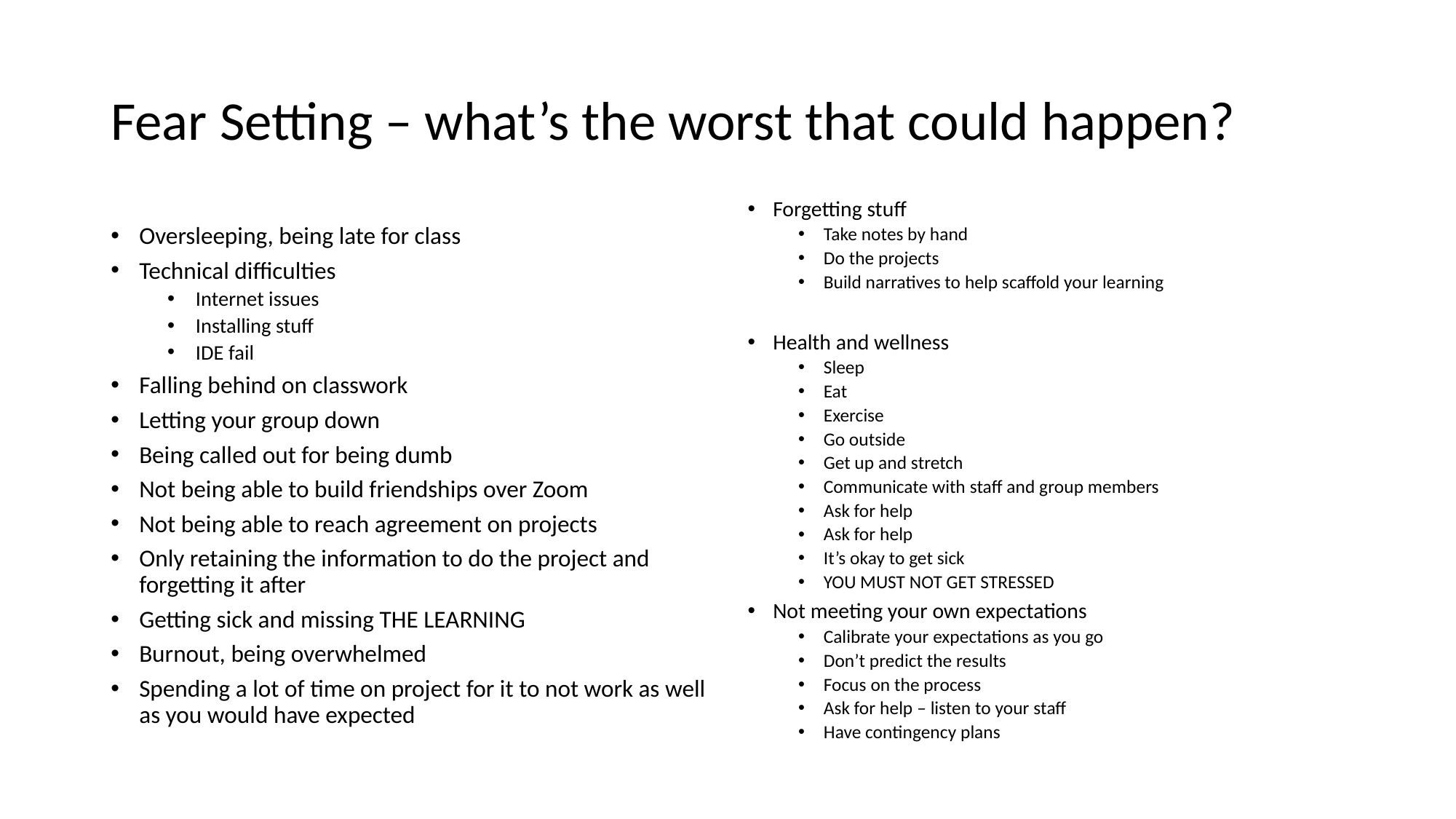

# Fear Setting – what’s the worst that could happen?
Forgetting stuff
Take notes by hand
Do the projects
Build narratives to help scaffold your learning

Health and wellness
Sleep
Eat
Exercise
Go outside
Get up and stretch
Communicate with staff and group members
Ask for help
Ask for help
It’s okay to get sick
YOU MUST NOT GET STRESSED
Not meeting your own expectations
Calibrate your expectations as you go
Don’t predict the results
Focus on the process
Ask for help – listen to your staff
Have contingency plans
Oversleeping, being late for class
Technical difficulties
Internet issues
Installing stuff
IDE fail
Falling behind on classwork
Letting your group down
Being called out for being dumb
Not being able to build friendships over Zoom
Not being able to reach agreement on projects
Only retaining the information to do the project and forgetting it after
Getting sick and missing THE LEARNING
Burnout, being overwhelmed
Spending a lot of time on project for it to not work as well as you would have expected